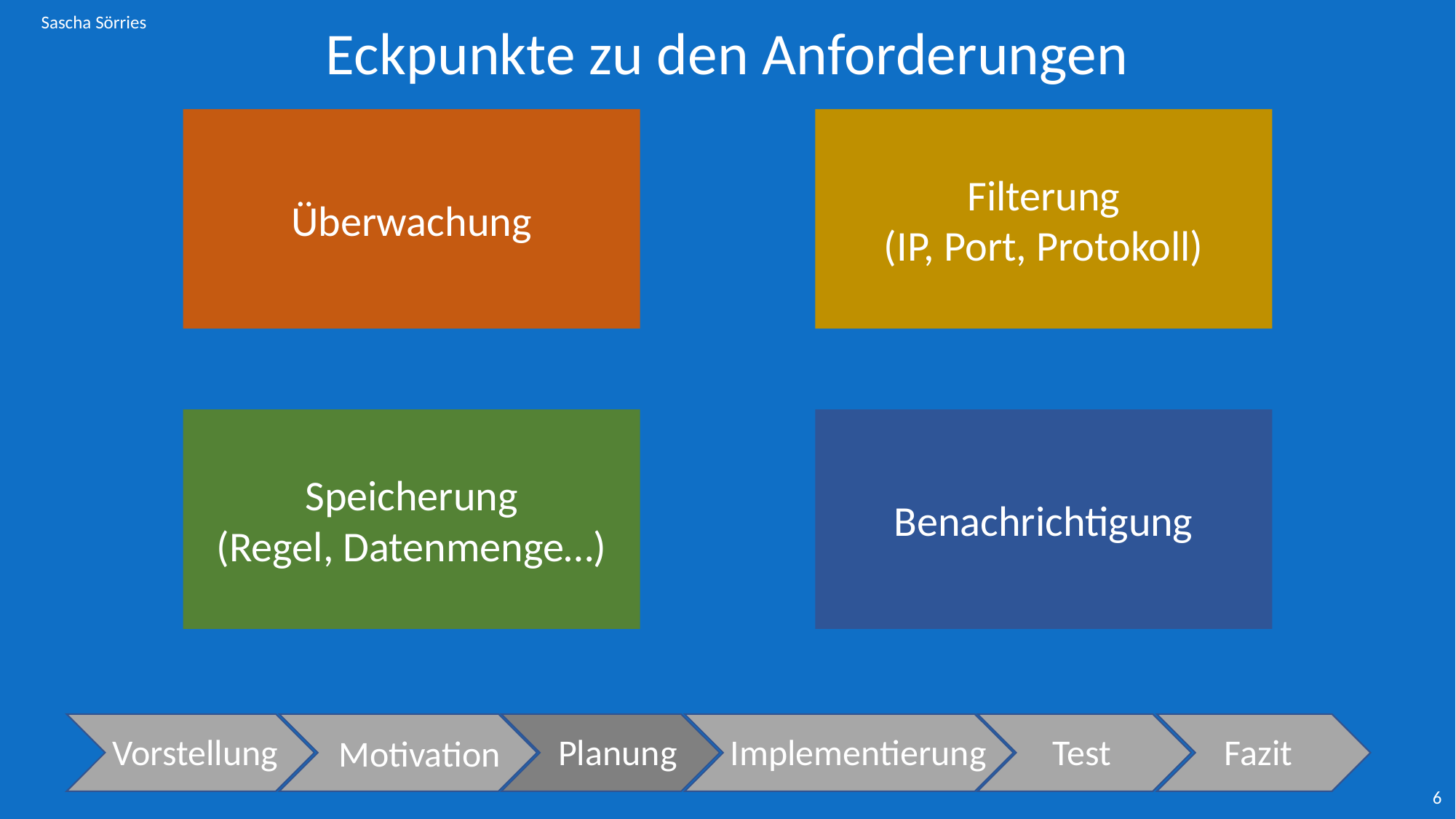

Sascha Sörries
# Eckpunkte zu den Anforderungen
Überwachung
Filterung
(IP, Port, Protokoll)
Benachrichtigung
Speicherung
(Regel, Datenmenge…)
6